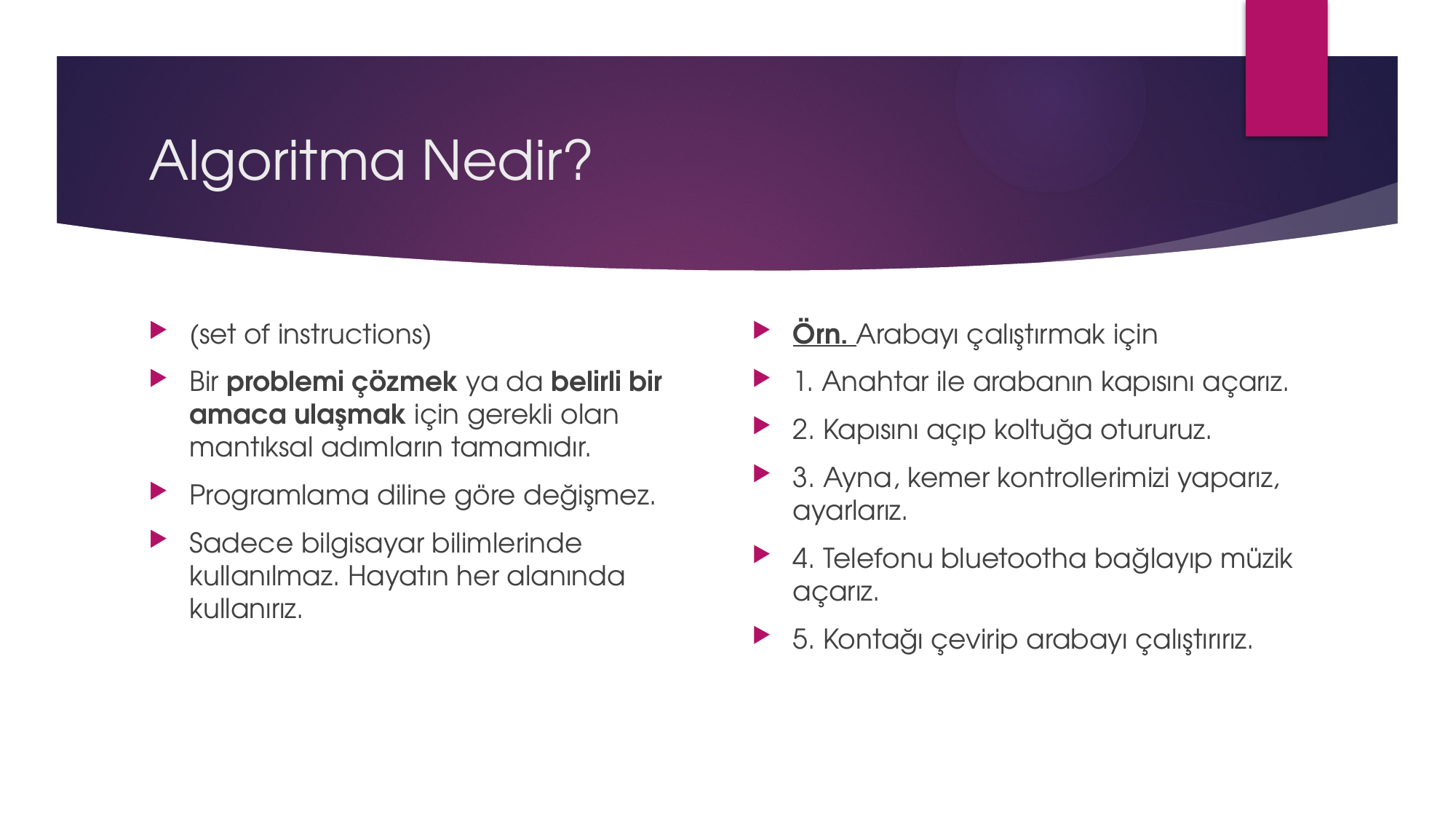

# Algoritma Nedir?
(set of instructions)
Bir problemi çözmek ya da belirli bir amaca ulaşmak için gerekli olan mantıksal adımların tamamıdır.
Programlama diline göre değişmez.
Sadece bilgisayar bilimlerinde kullanılmaz. Hayatın her alanında kullanırız.
Örn. Arabayı çalıştırmak için
1. Anahtar ile arabanın kapısını açarız.
2. Kapısını açıp koltuğa otururuz.
3. Ayna, kemer kontrollerimizi yaparız, ayarlarız.
4. Telefonu bluetootha bağlayıp müzik açarız.
5. Kontağı çevirip arabayı çalıştırırız.